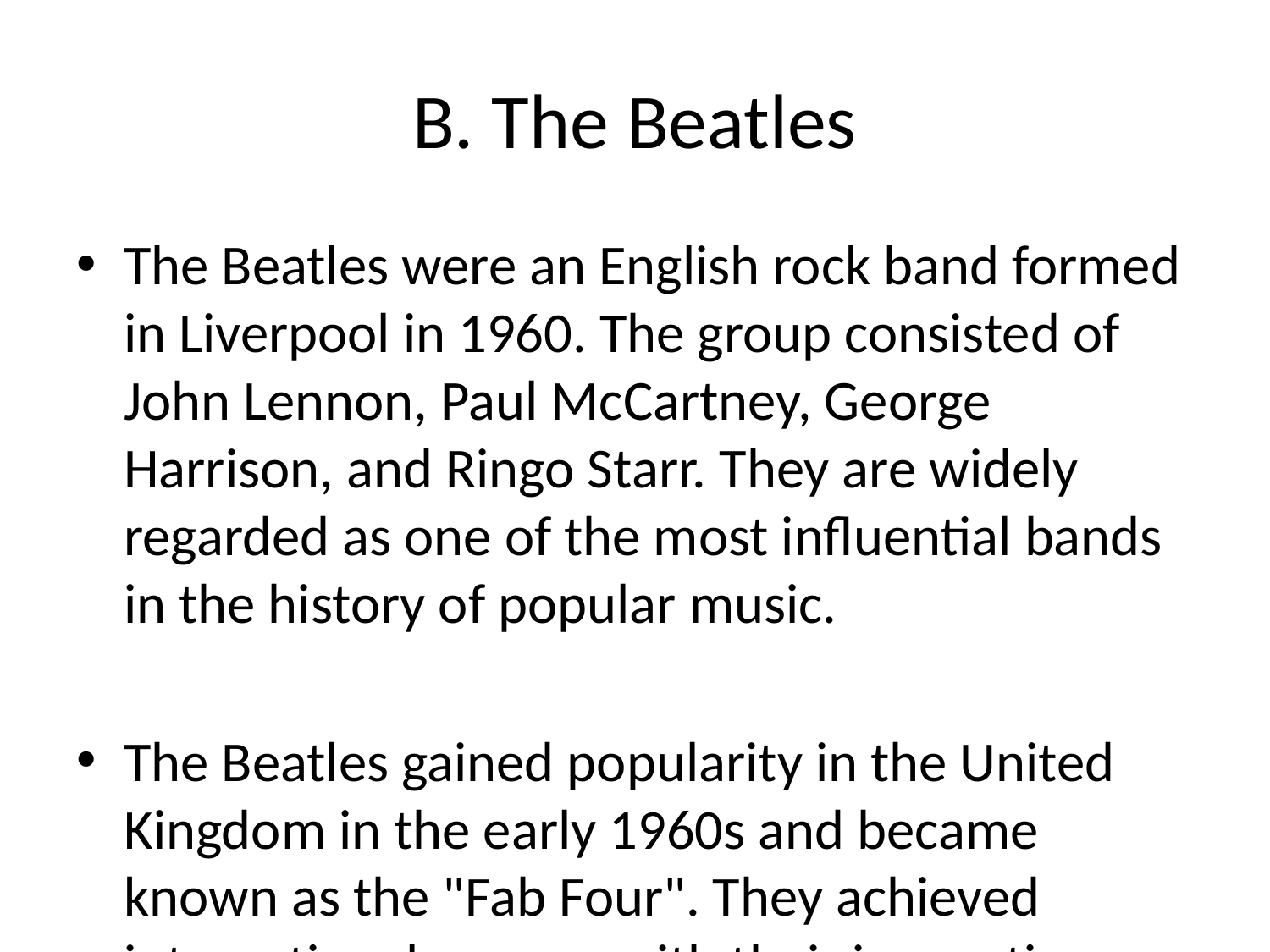

# B. The Beatles
The Beatles were an English rock band formed in Liverpool in 1960. The group consisted of John Lennon, Paul McCartney, George Harrison, and Ringo Starr. They are widely regarded as one of the most influential bands in the history of popular music.

The Beatles gained popularity in the United Kingdom in the early 1960s and became known as the "Fab Four". They achieved international success with their innovative music, charming personalities, and cultural impact. The band's music incorporated various styles, including rock and roll, pop, psychedelia, and Indian music.

Their breakthrough in the United States came in 1964 with their appearances on The Ed Sullivan Show, sparking the "British Invasion" of the American music scene. The Beatles went on to dominate the charts with numerous hit singles and albums.

Some of their most famous albums include "Sgt. Pepper's Lonely Hearts Club Band," "Revolver," "Abbey Road," and "The White Album." The group disbanded in 1970, with each member pursuing successful solo careers.

The Beatles' influence on music and popular culture is profound and enduring. They are considered pioneers in the development of the music video and the concept album. Their songwriting, harmonies, and experimentation with studio techniques have inspired countless artists across genres.

The Beatles have sold over 600 million records worldwide, making them one of the best-selling music artists in history. They have received numerous accolades, including multiple Grammy Awards and inductions into the Rock and Roll Hall of Fame. The band's legacy continues to resonate with fans of all ages, ensuring their place as icons in the annals of music history.